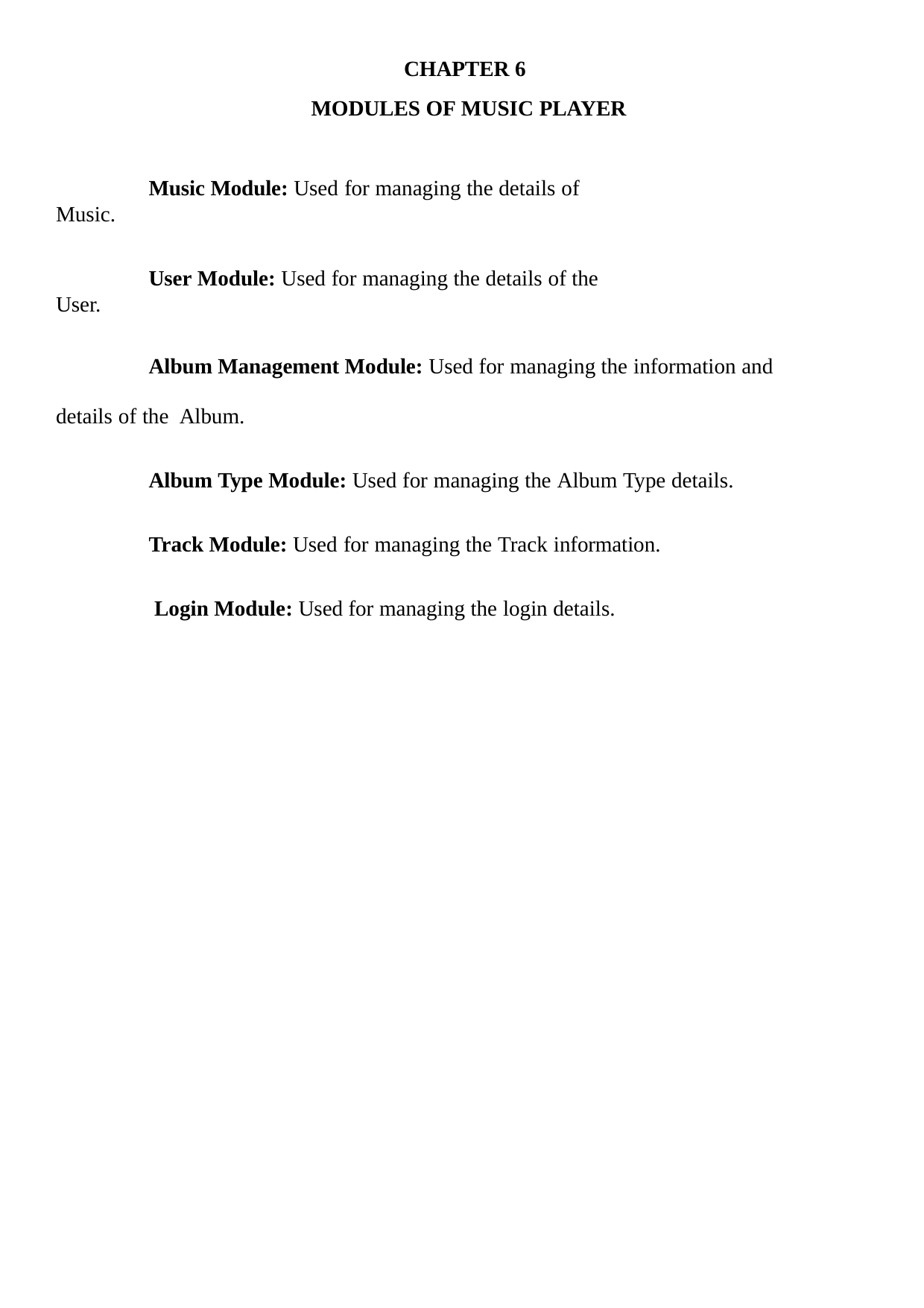

CHAPTER 6  MODULES OF MUSIC PLAYER

Music Module: Used for managing the details of Music.

User Module: Used for managing the details of the User.
Album Management Module: Used for managing the information and details of the  Album.

Album Type Module: Used for managing the Album Type details.

Track Module: Used for managing the Track information.

Login Module: Used for managing the login details.